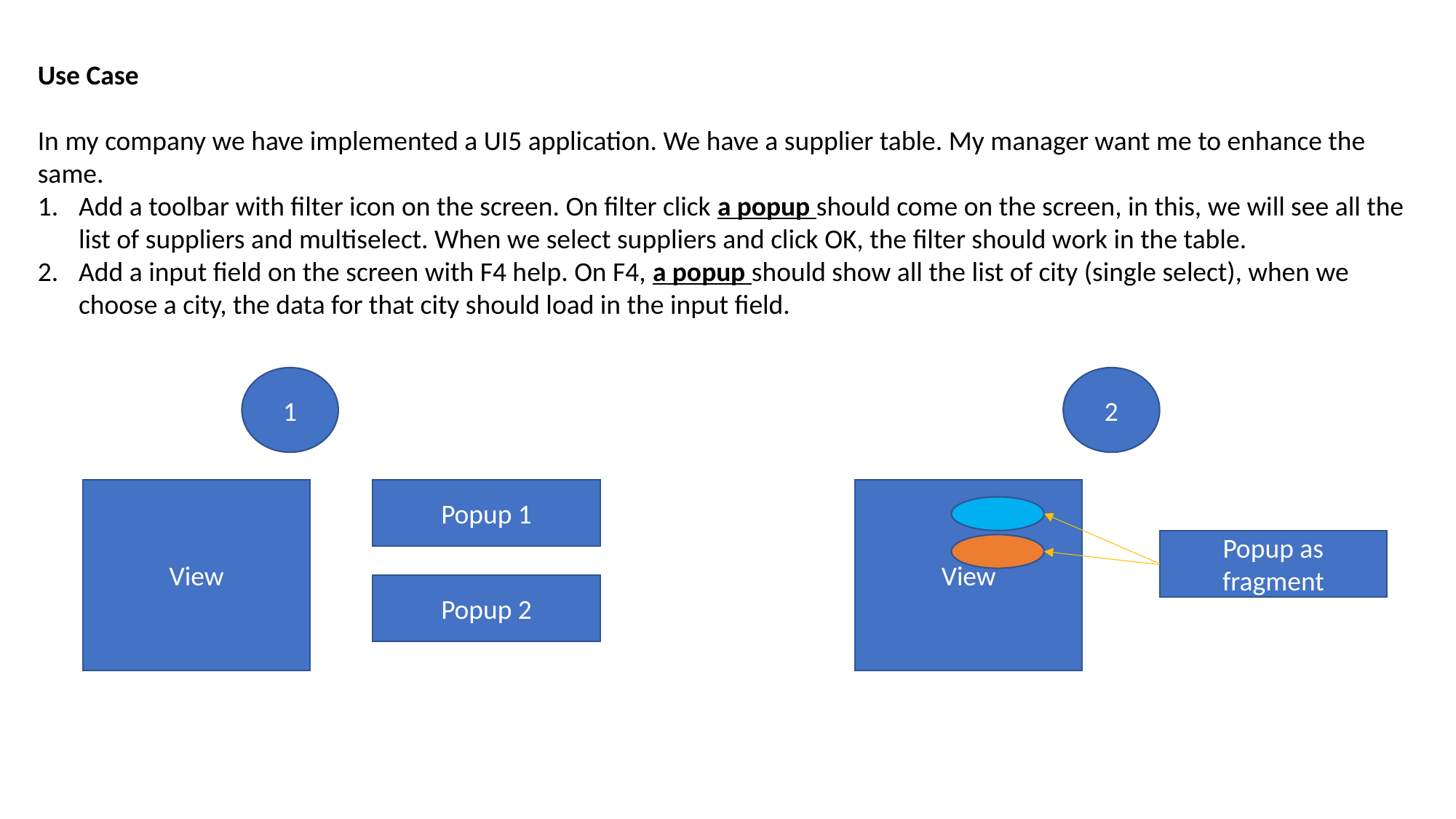

Use Case

In my company we have implemented a UI5 application. We have a supplier table. My manager want me to enhance the same.
Add a toolbar with filter icon on the screen. On filter click a popup should come on the screen, in this, we will see all the list of suppliers and multiselect. When we select suppliers and click OK, the filter should work in the table.
Add a input field on the screen with F4 help. On F4, a popup should show all the list of city (single select), when we choose a city, the data for that city should load in the input field.
1
2
View
Popup 1
View

Popup as fragment

Popup 2